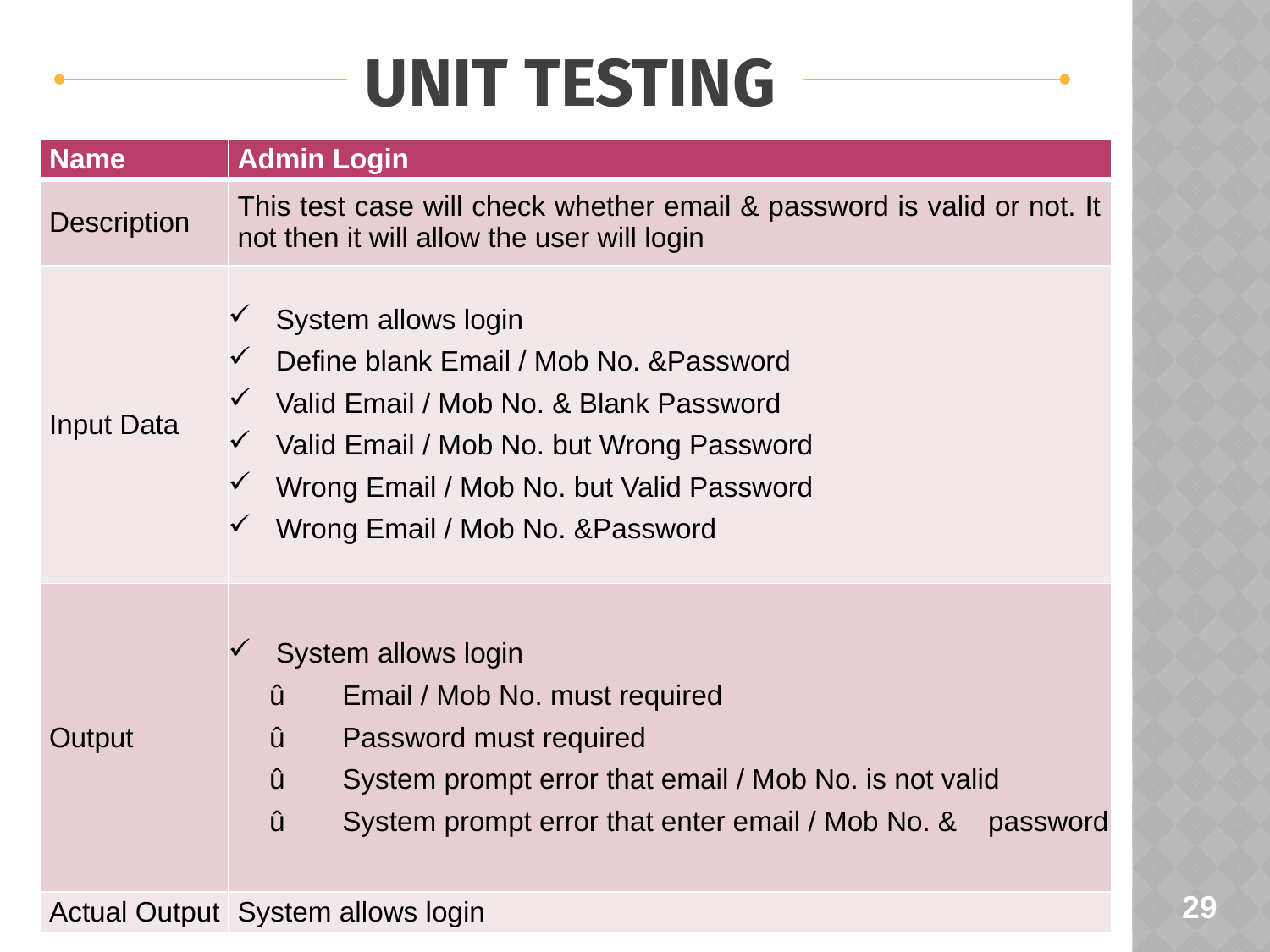

UNIT TESTING
| Name | Admin Login |
| --- | --- |
| Description | This test case will check whether email & password is valid or not. It not then it will allow the user will login |
| Input Data | System allows login Define blank Email / Mob No. &Password Valid Email / Mob No. & Blank Password Valid Email / Mob No. but Wrong Password Wrong Email / Mob No. but Valid Password Wrong Email / Mob No. &Password |
| Output | System allows login û Email / Mob No. must required û Password must required û System prompt error that email / Mob No. is not valid û System prompt error that enter email / Mob No. & password |
| Actual Output | System allows login |
29